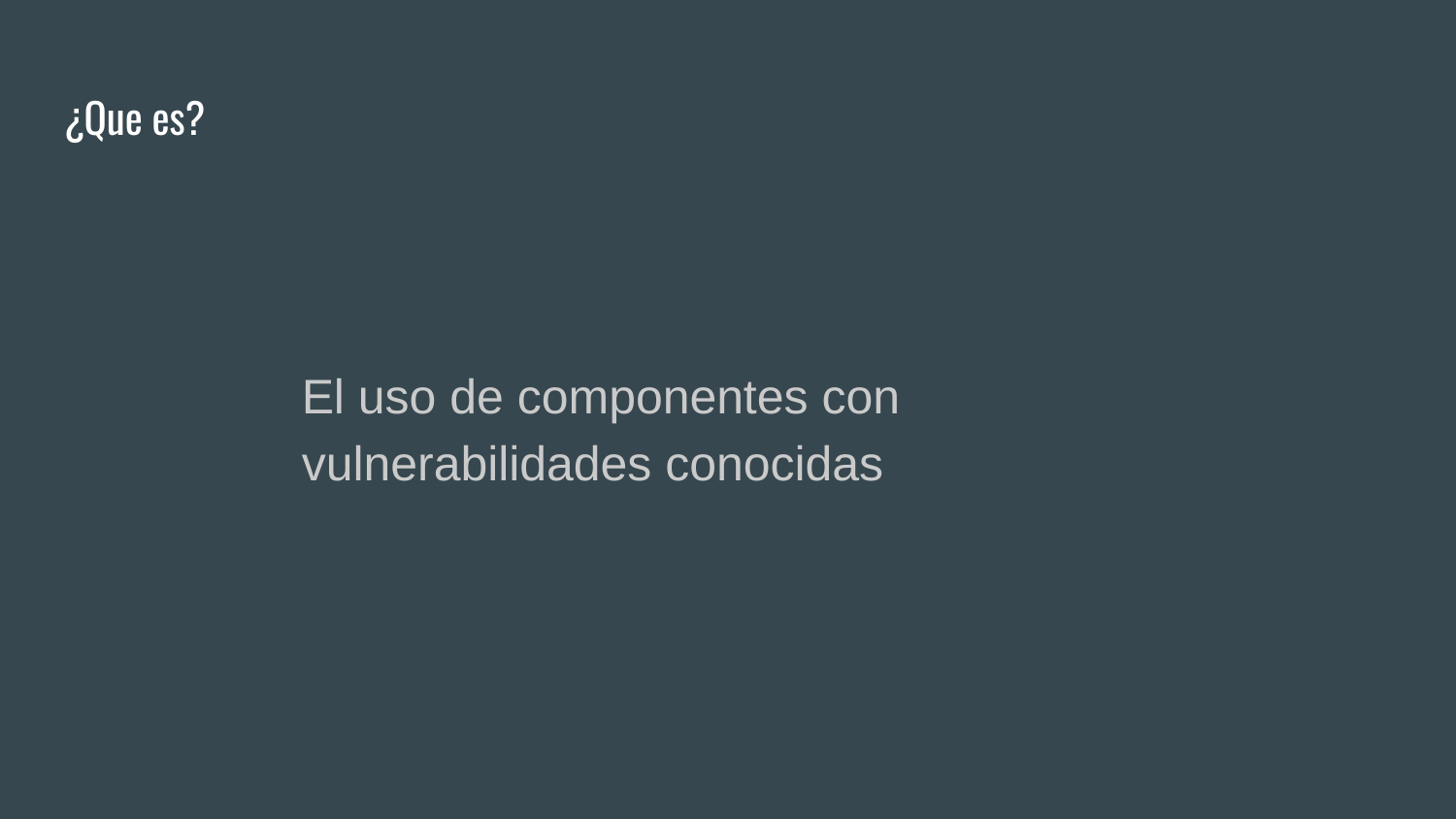

# ¿Que es?
El uso de componentes con vulnerabilidades conocidas